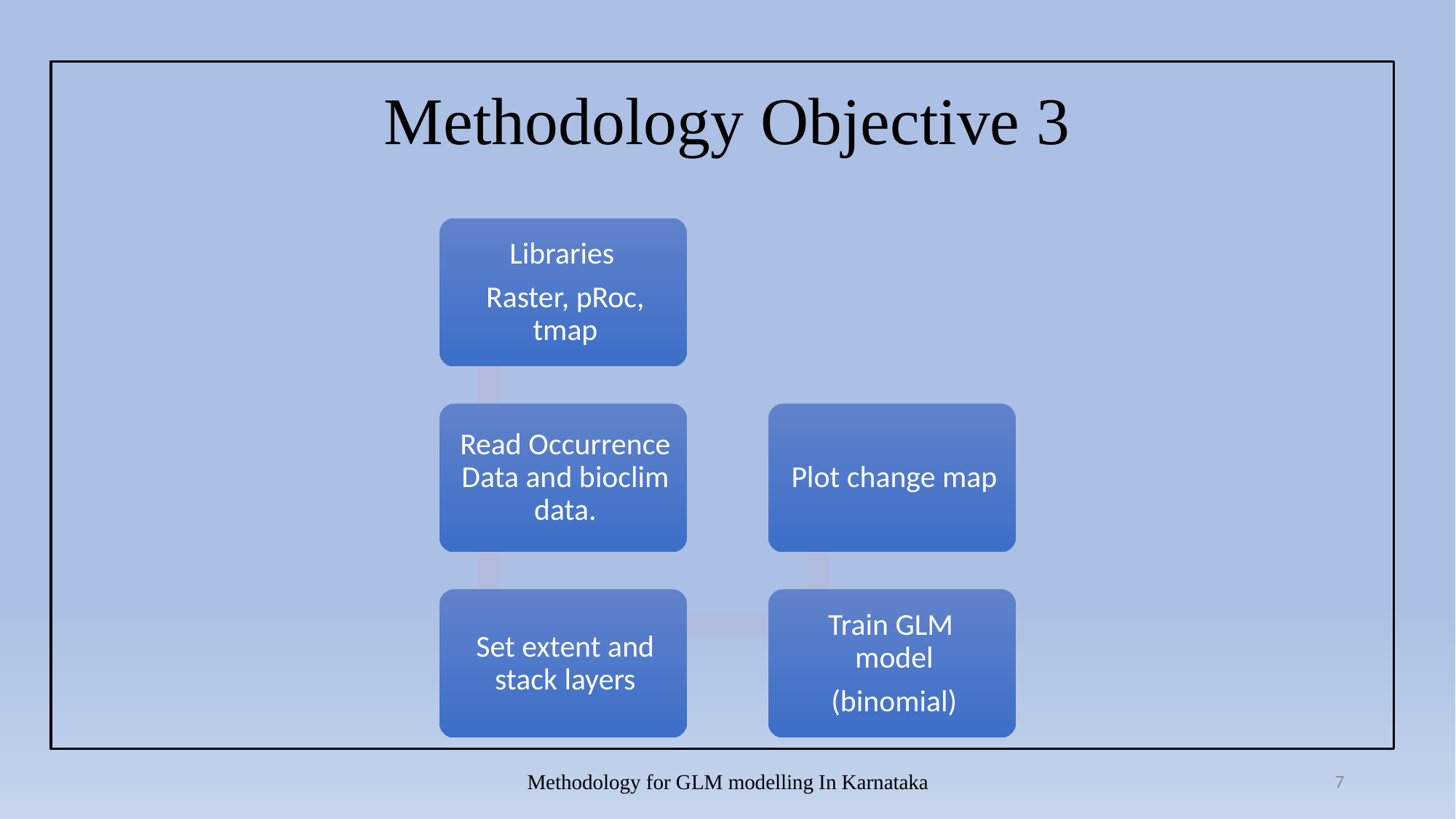

# Methodology Objective 3

Libraries
Raster, pRoc, tmap
Read Occurrence Data and bioclim data.
Set extent and stack layers
Train GLM  model
(binomial)
Plot change map
Methodology for GLM modelling In Karnataka
7